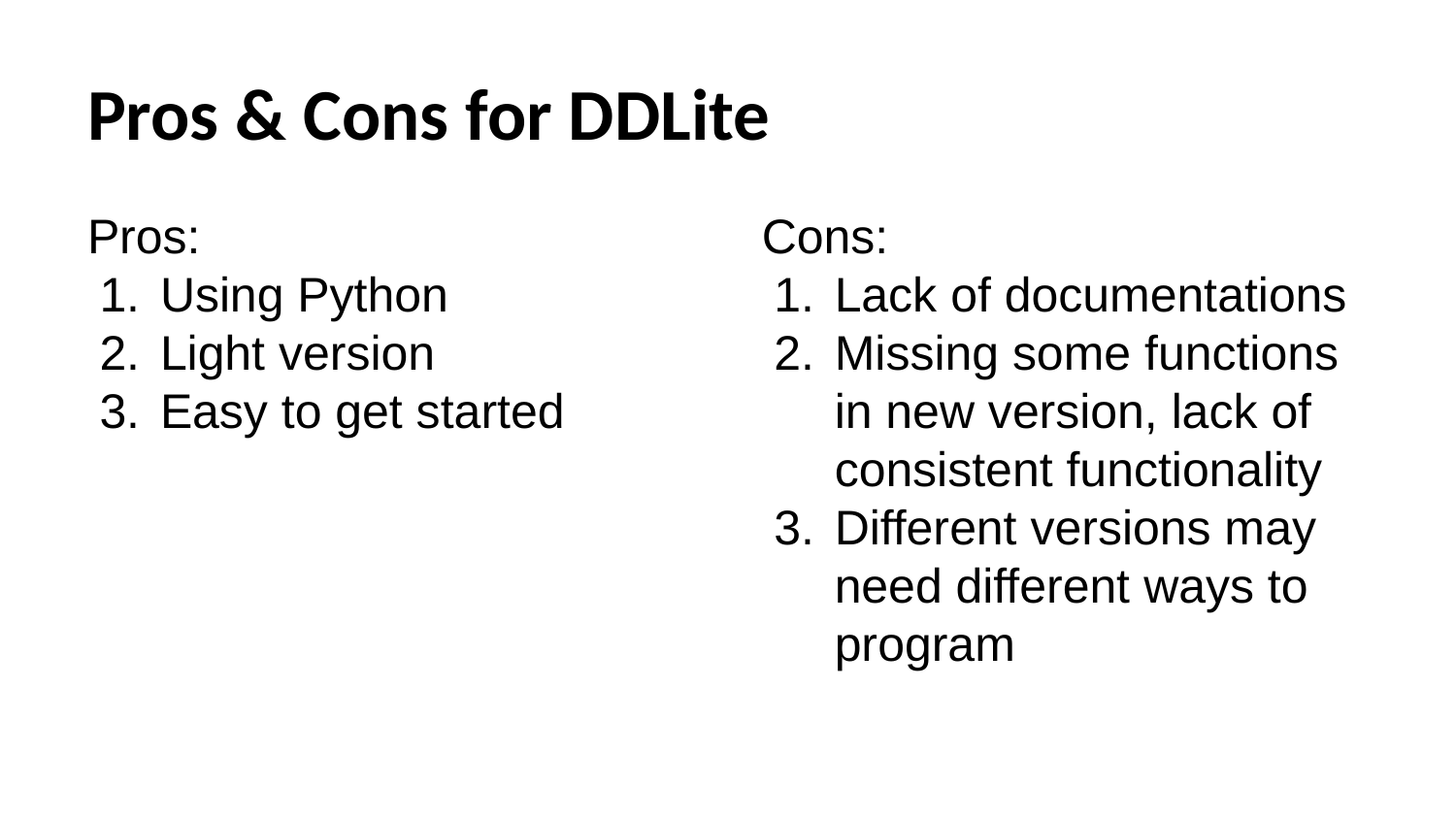

# Pros & Cons for DDLite
Pros:
Using Python
Light version
Easy to get started
Cons:
Lack of documentations
Missing some functions in new version, lack of consistent functionality
Different versions may need different ways to program